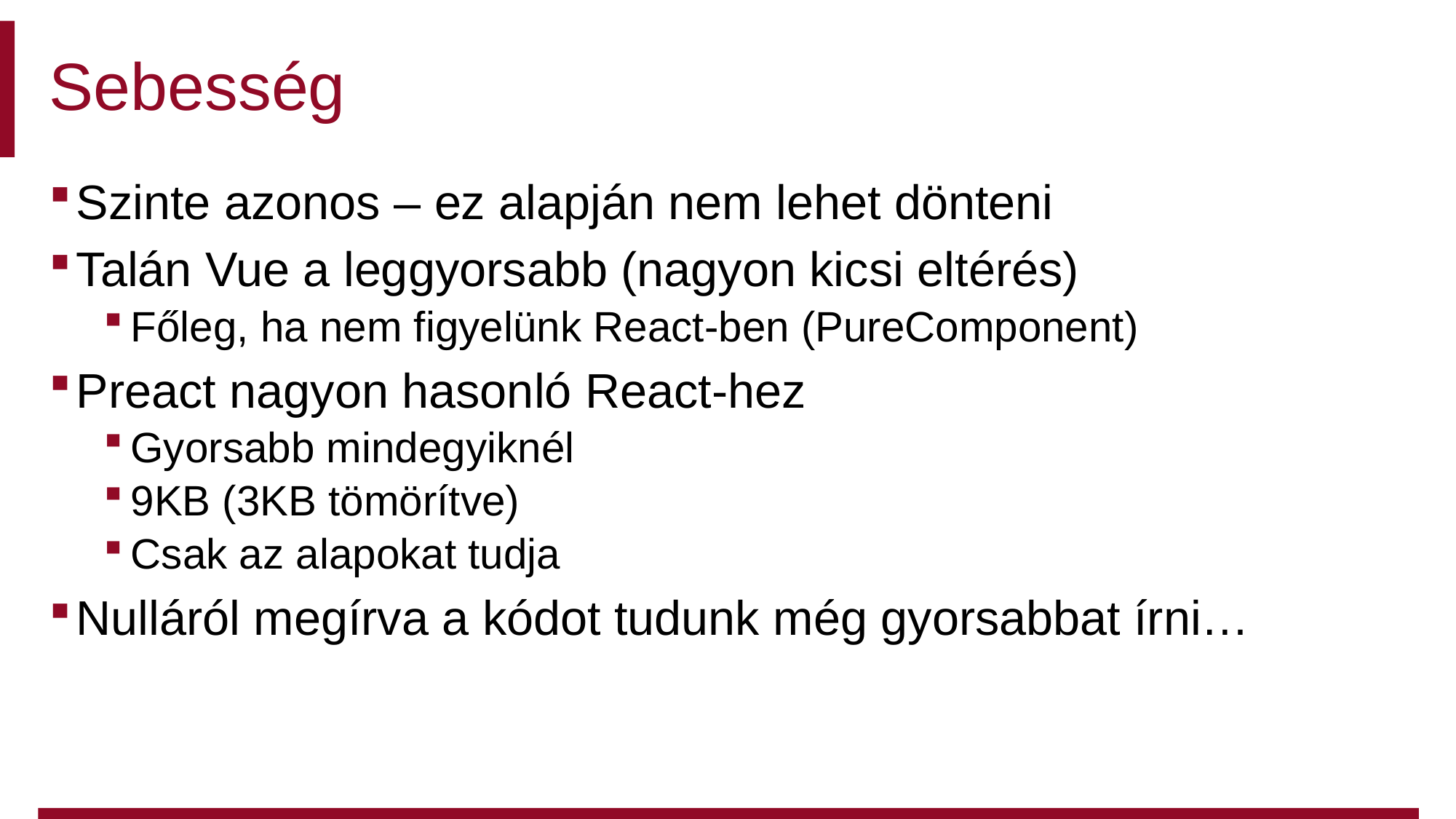

# Sebesség
Szinte azonos – ez alapján nem lehet dönteni
Talán Vue a leggyorsabb (nagyon kicsi eltérés)
Főleg, ha nem figyelünk React-ben (PureComponent)
Preact nagyon hasonló React-hez
Gyorsabb mindegyiknél
9KB (3KB tömörítve)
Csak az alapokat tudja
Nulláról megírva a kódot tudunk még gyorsabbat írni…